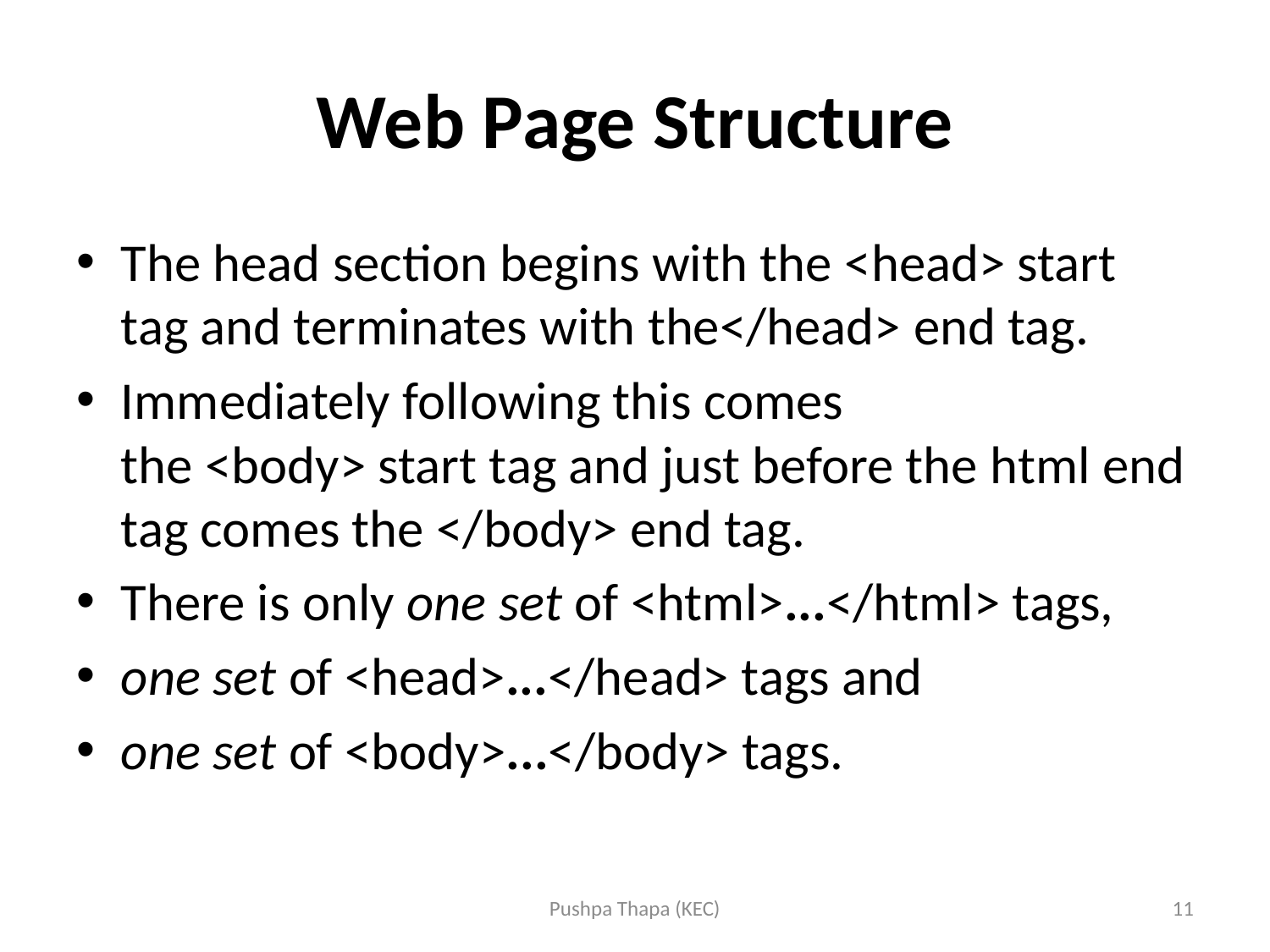

# Web Page Structure
The head section begins with the <head> start tag and terminates with the</head> end tag.
Immediately following this comes the <body> start tag and just before the html end tag comes the </body> end tag.
There is only one set of <html>...</html> tags,
one set of <head>...</head> tags and
one set of <body>...</body> tags.

Pushpa Thapa (KEC)
11